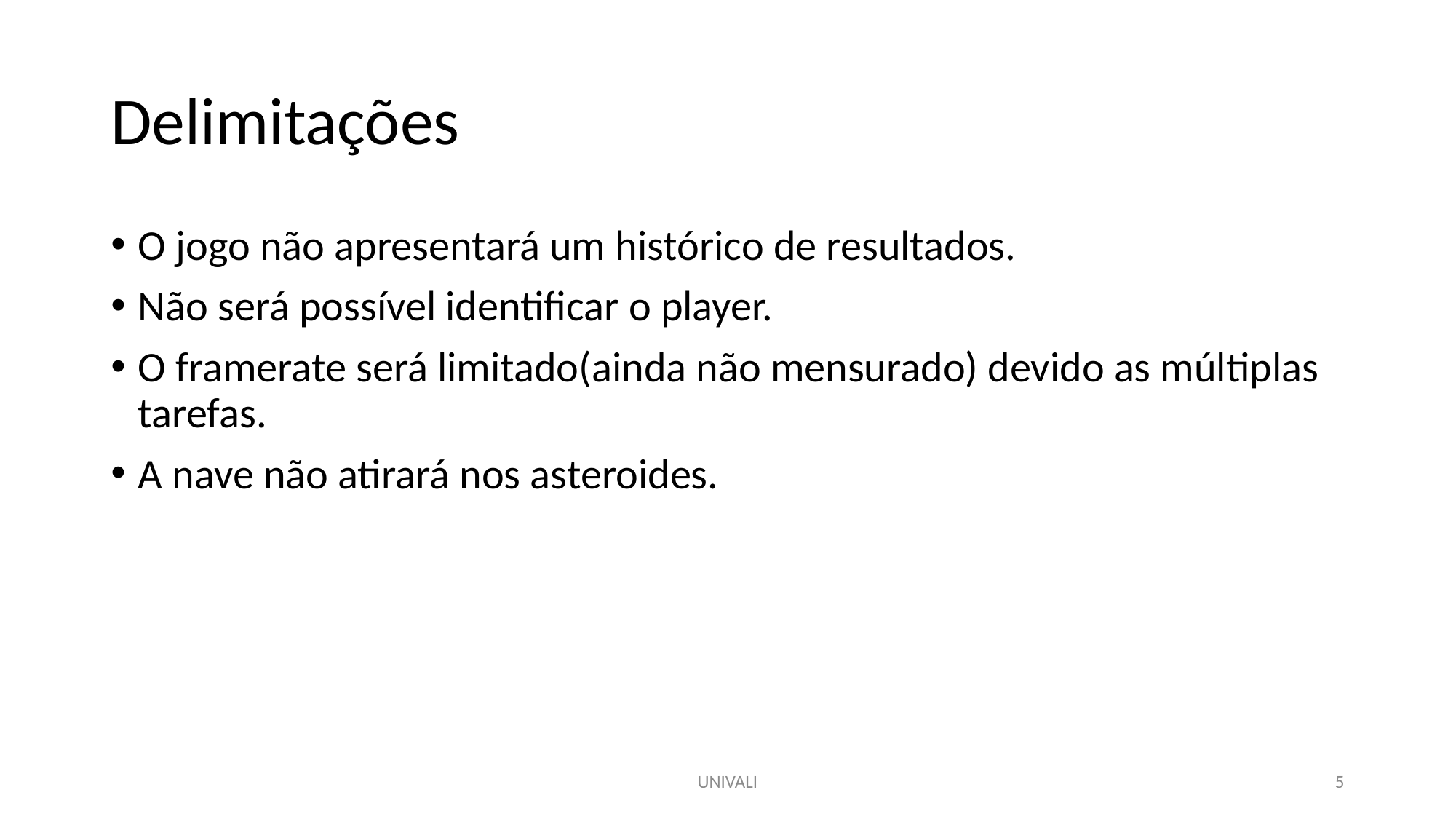

# Delimitações
O jogo não apresentará um histórico de resultados.
Não será possível identificar o player.
O framerate será limitado(ainda não mensurado) devido as múltiplas tarefas.
A nave não atirará nos asteroides.

UNIVALI
5